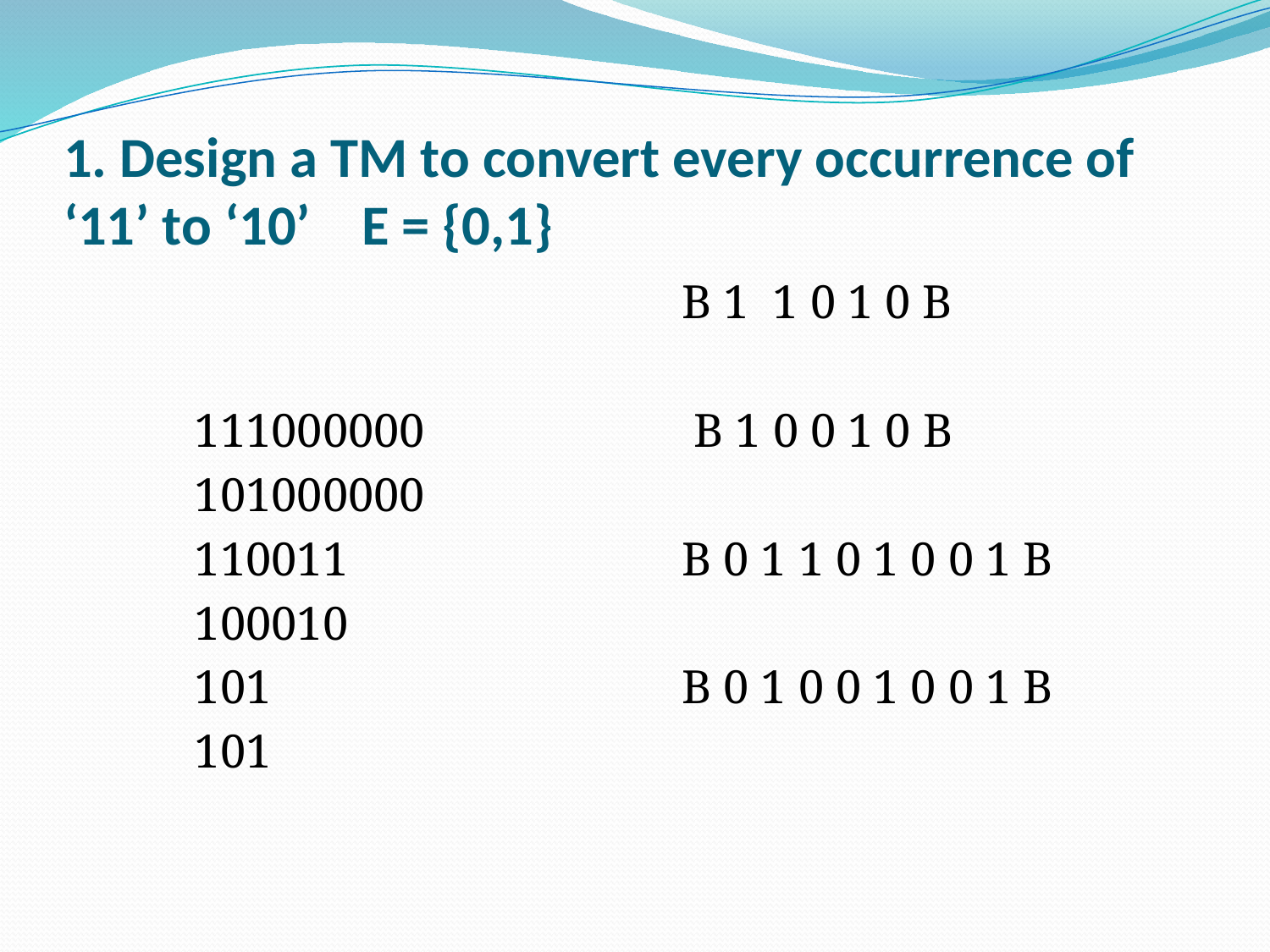

# 1. Design a TM to convert every occurrence of ‘11’ to ‘10’    E = {0,1}

          111000000
          101000000
          110011
          100010
          101
          101

  B 1  1 0 1 0 B

   B 1 0 0 1 0 B

  B 0 1 1 0 1 0 0 1 B

  B 0 1 0 0 1 0 0 1 B